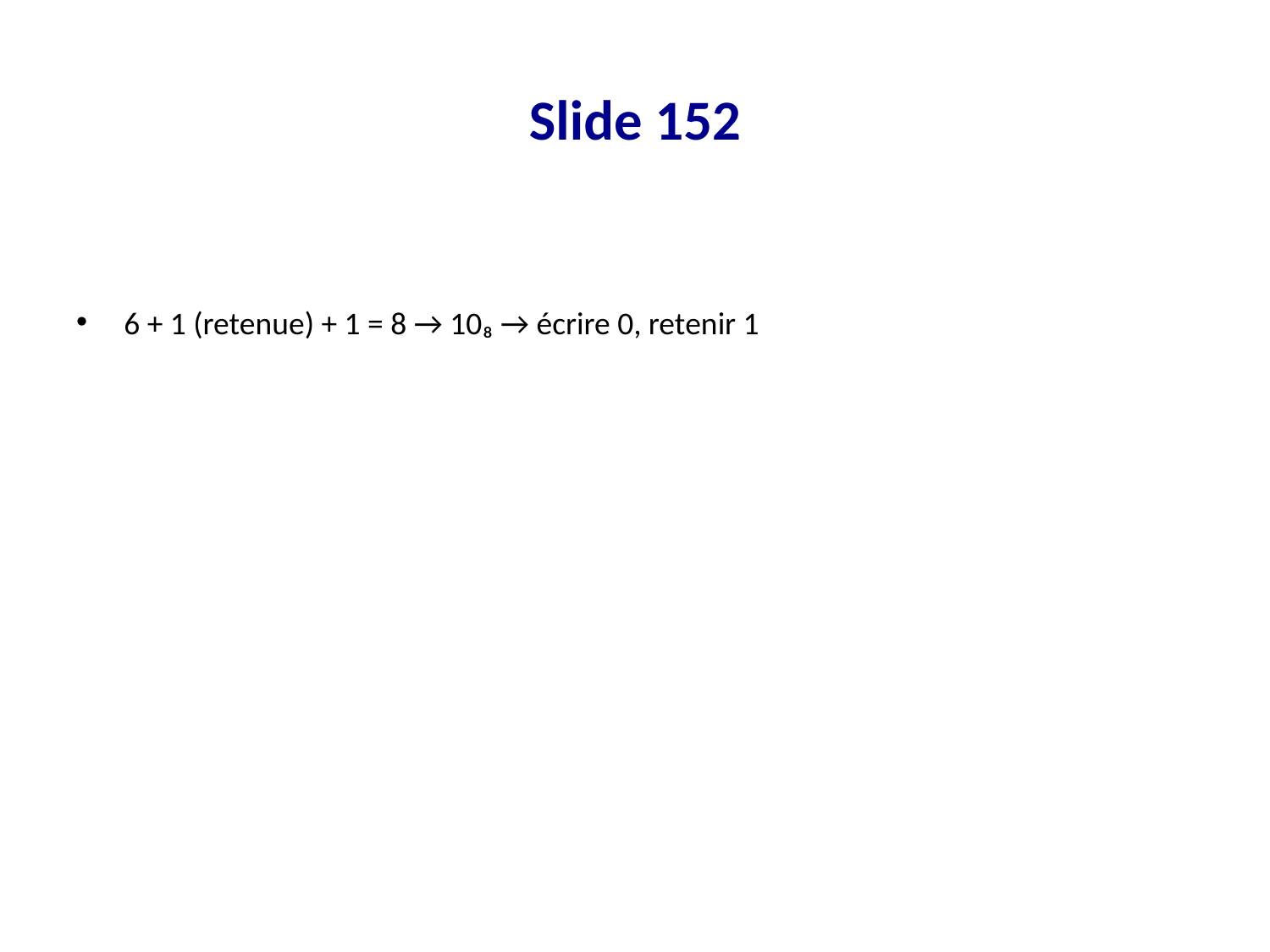

# Slide 152

6 + 1 (retenue) + 1 = 8 → 10₈ → écrire 0, retenir 1